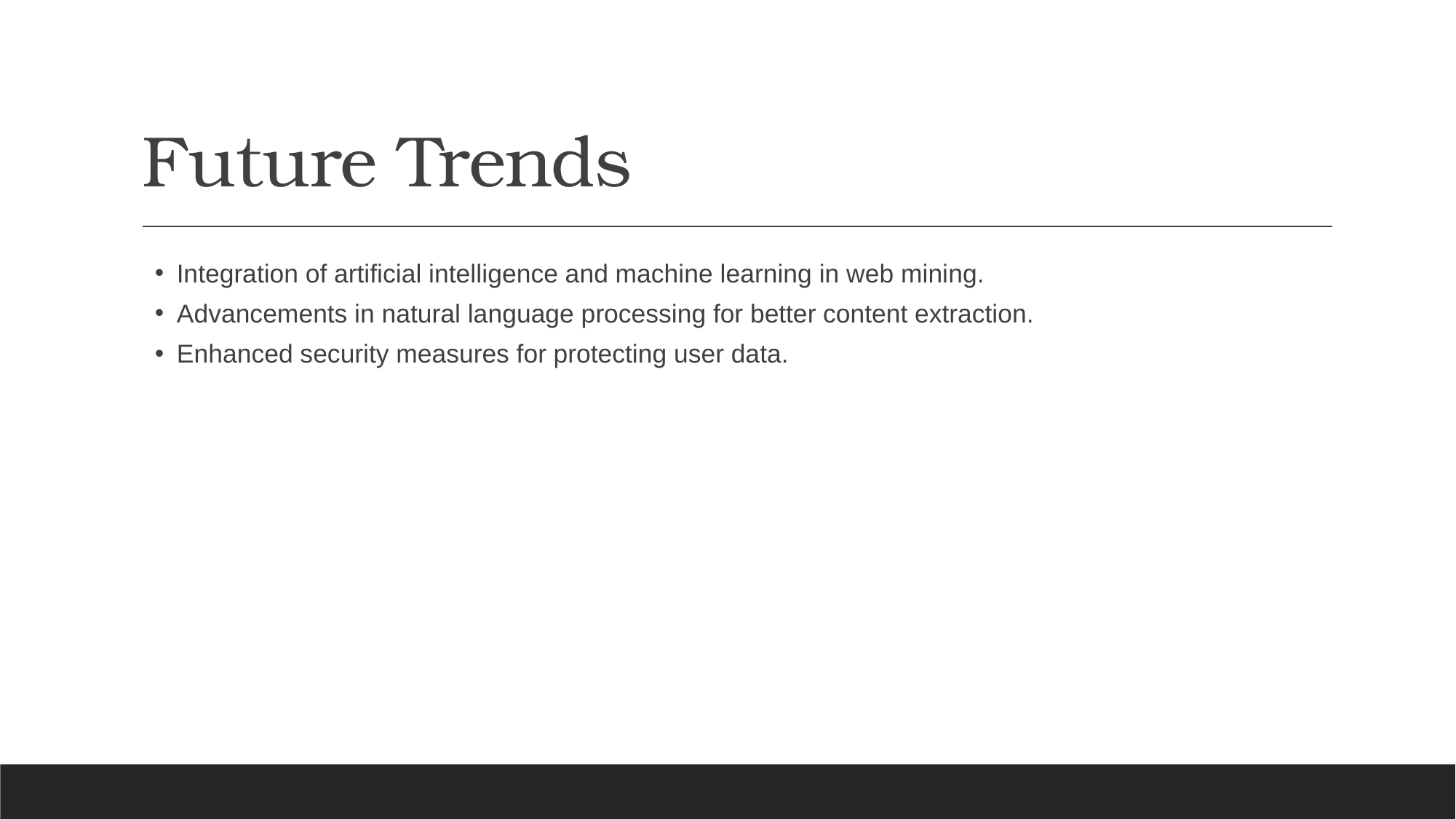

# Future Trends
Integration of artificial intelligence and machine learning in web mining.
Advancements in natural language processing for better content extraction.
Enhanced security measures for protecting user data.